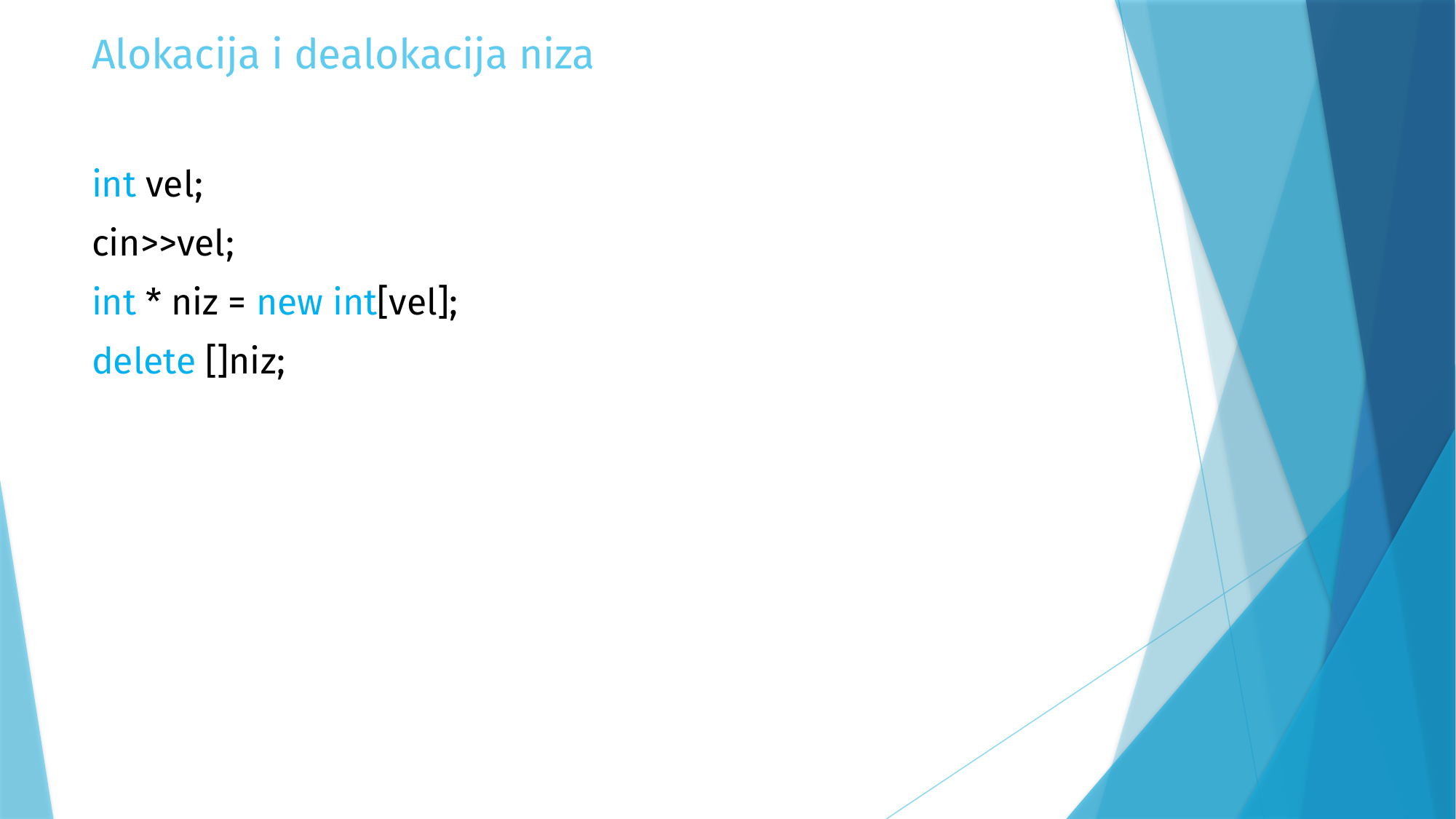

# Alokacija i dealokacija niza
int vel;
cin>>vel;
int * niz = new int[vel];
delete []niz;